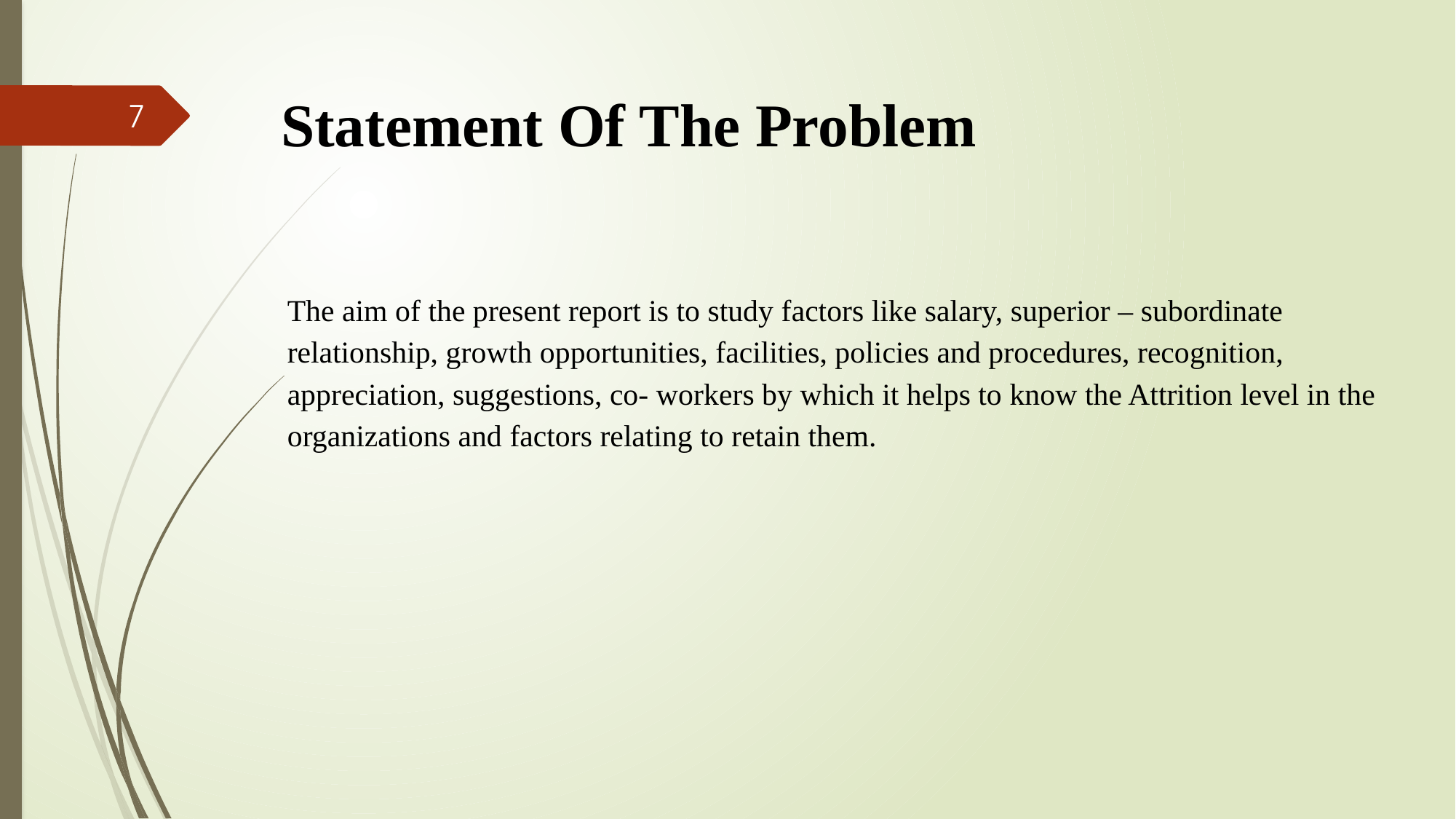

Statement Of The Problem
7
The aim of the present report is to study factors like salary, superior – subordinate relationship, growth opportunities, facilities, policies and procedures, recognition, appreciation, suggestions, co- workers by which it helps to know the Attrition level in the organizations and factors relating to retain them.